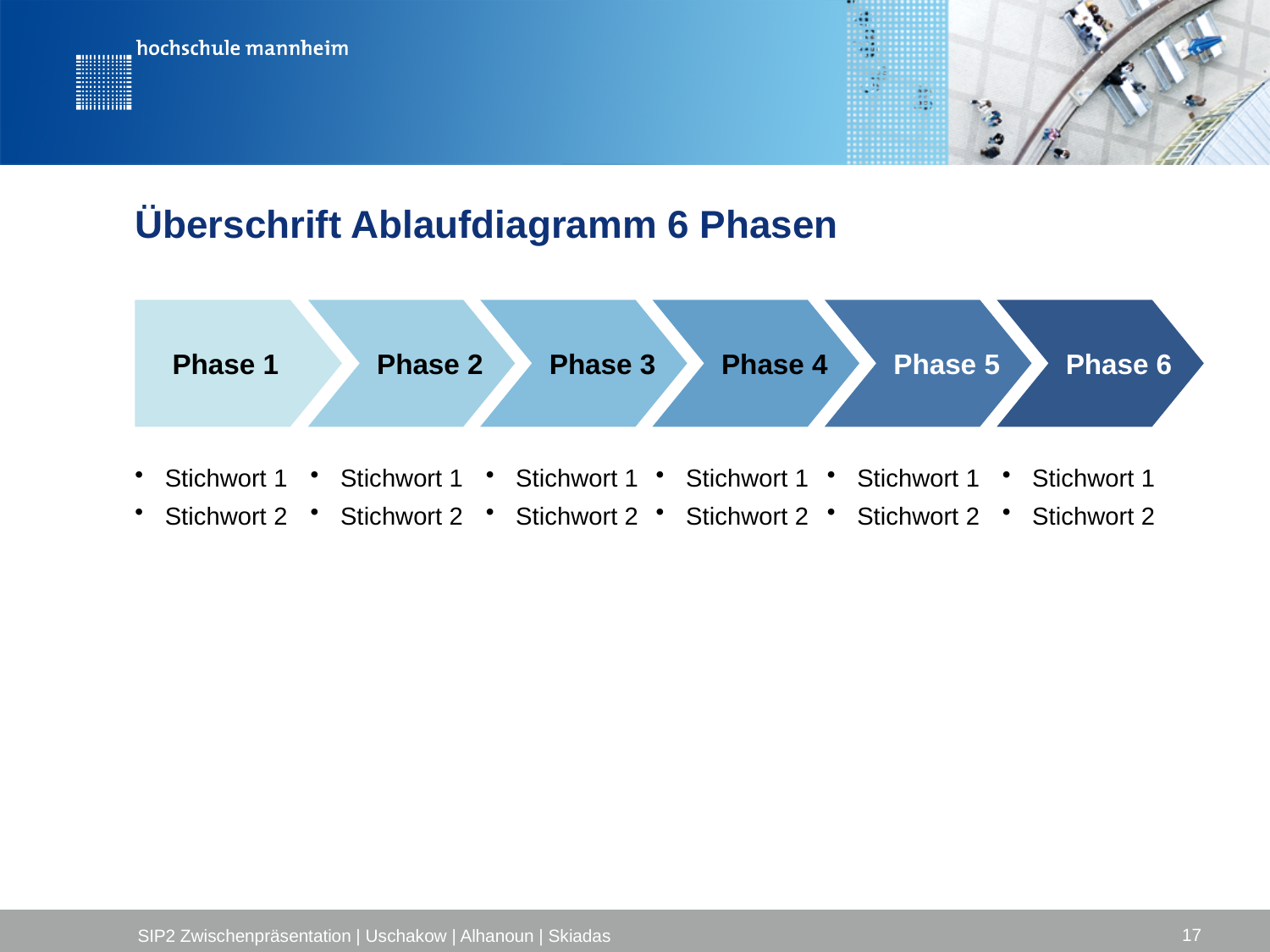

# Überschrift Ablaufdiagramm 6 Phasen
Phase 1
Phase 2
Phase 3
Phase 4
Phase 5
Phase 6
Stichwort 1
Stichwort 2
Stichwort 1
Stichwort 2
Stichwort 1
Stichwort 2
Stichwort 1
Stichwort 2
Stichwort 1
Stichwort 2
Stichwort 1
Stichwort 2
17
SIP2 Zwischenpräsentation | Uschakow | Alhanoun | Skiadas